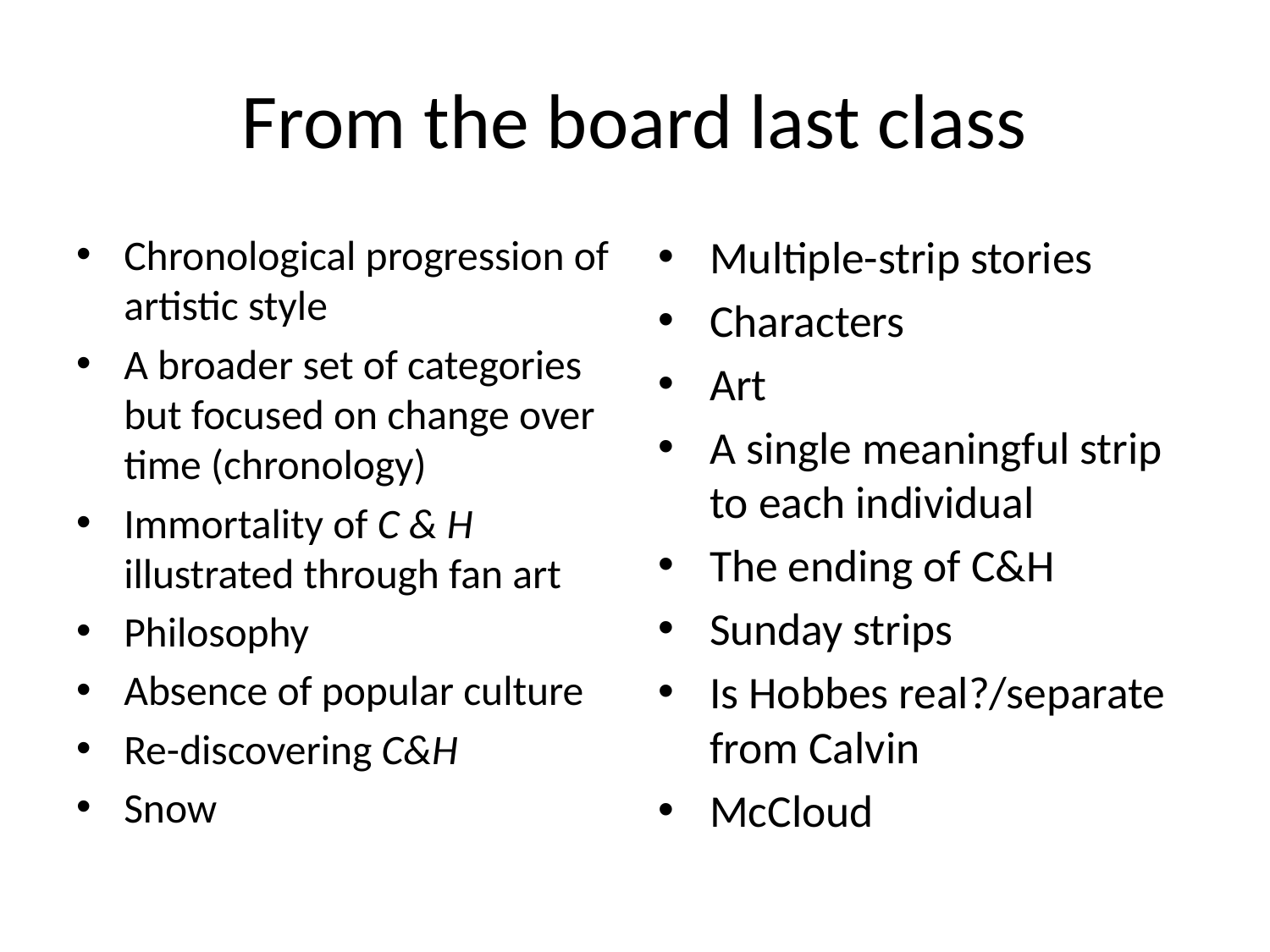

# From the board last class
Chronological progression of artistic style
A broader set of categories but focused on change over time (chronology)
Immortality of C & H illustrated through fan art
Philosophy
Absence of popular culture
Re-discovering C&H
Snow
Multiple-strip stories
Characters
Art
A single meaningful strip to each individual
The ending of C&H
Sunday strips
Is Hobbes real?/separate from Calvin
McCloud